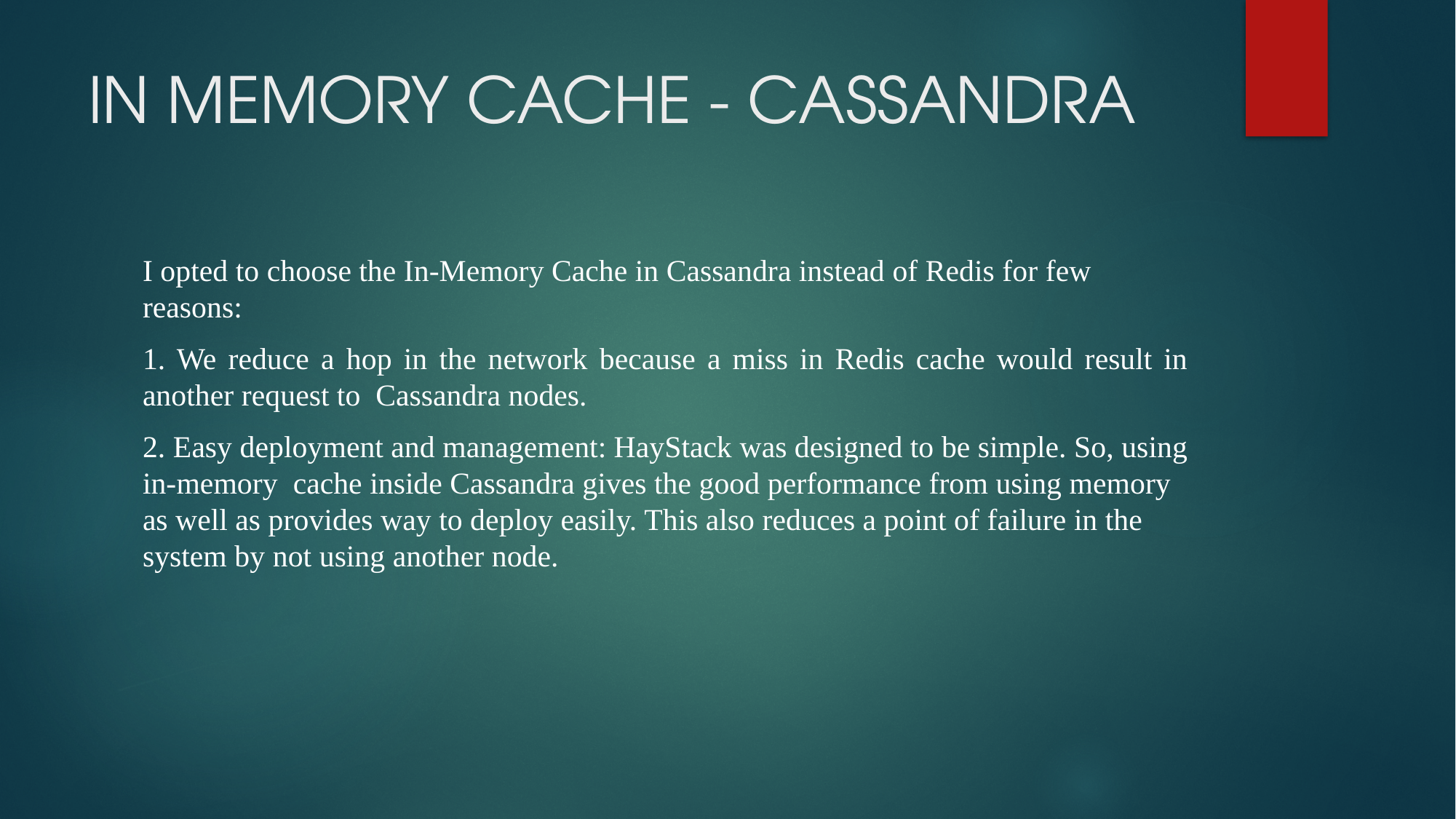

# IN MEMORY CACHE - CASSANDRA
I opted to choose the In-Memory Cache in Cassandra instead of Redis for few reasons:
1. We reduce a hop in the network because a miss in Redis cache would result in another request to  Cassandra nodes.
2. Easy deployment and management: HayStack was designed to be simple. So, using in-memory  cache inside Cassandra gives the good performance from using memory as well as provides way to deploy easily. This also reduces a point of failure in the system by not using another node.